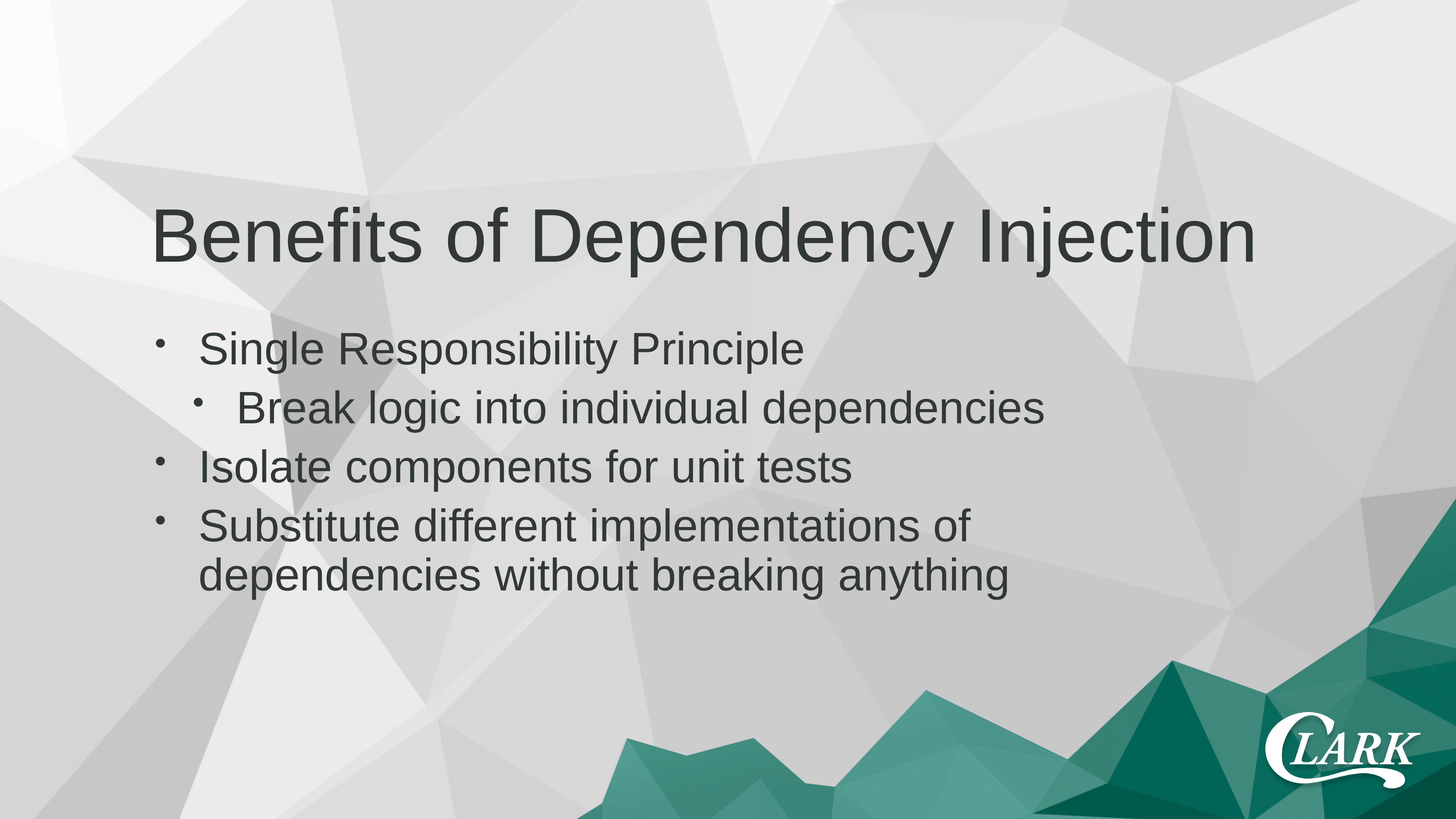

Benefits of Dependency Injection
Single Responsibility Principle
Break logic into individual dependencies
Isolate components for unit tests
Substitute different implementations of dependencies without breaking anything